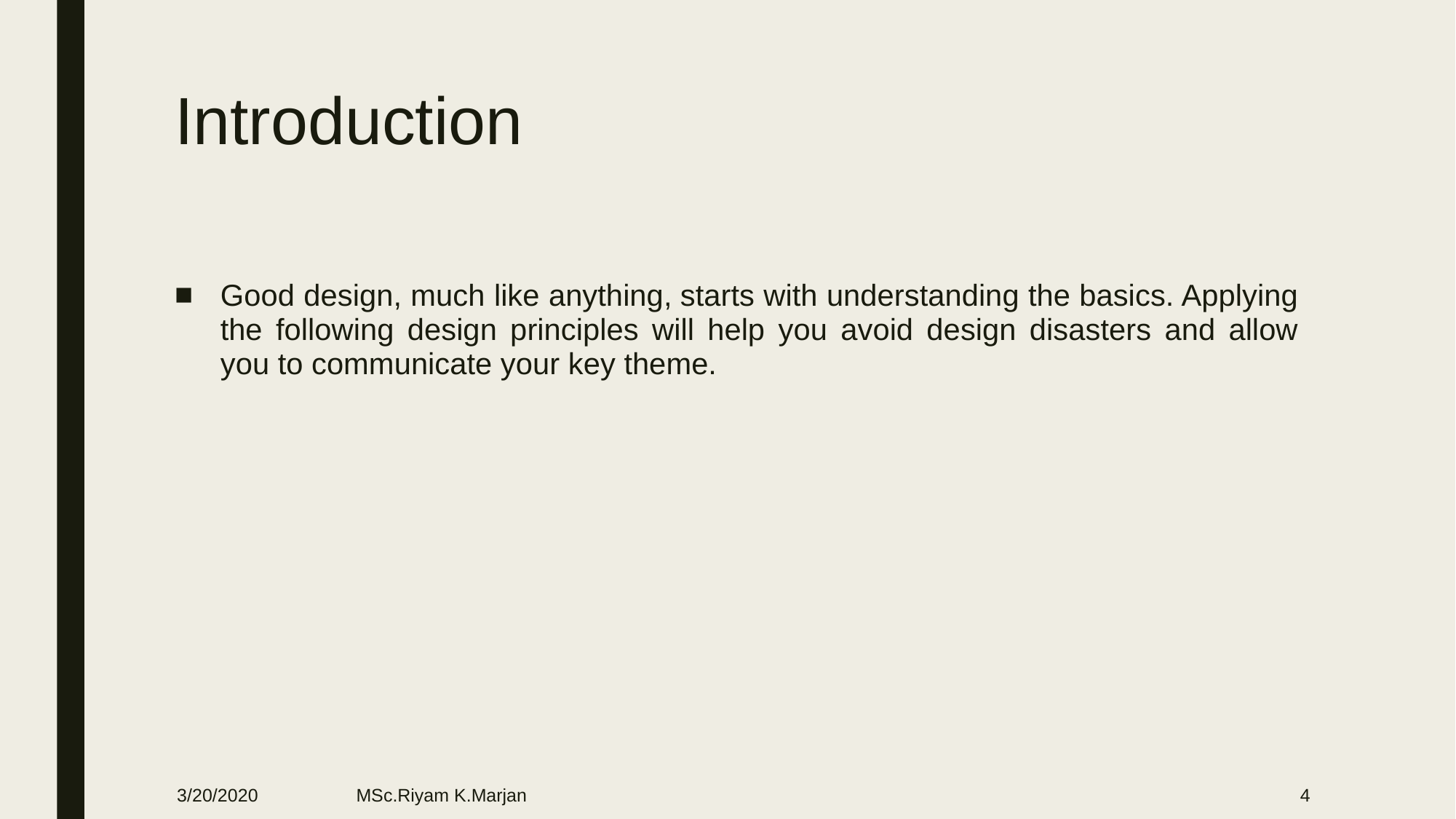

# Introduction
Good design, much like anything, starts with understanding the basics. Applying the following design principles will help you avoid design disasters and allow you to communicate your key theme.
3/20/2020
MSc.Riyam K.Marjan
4